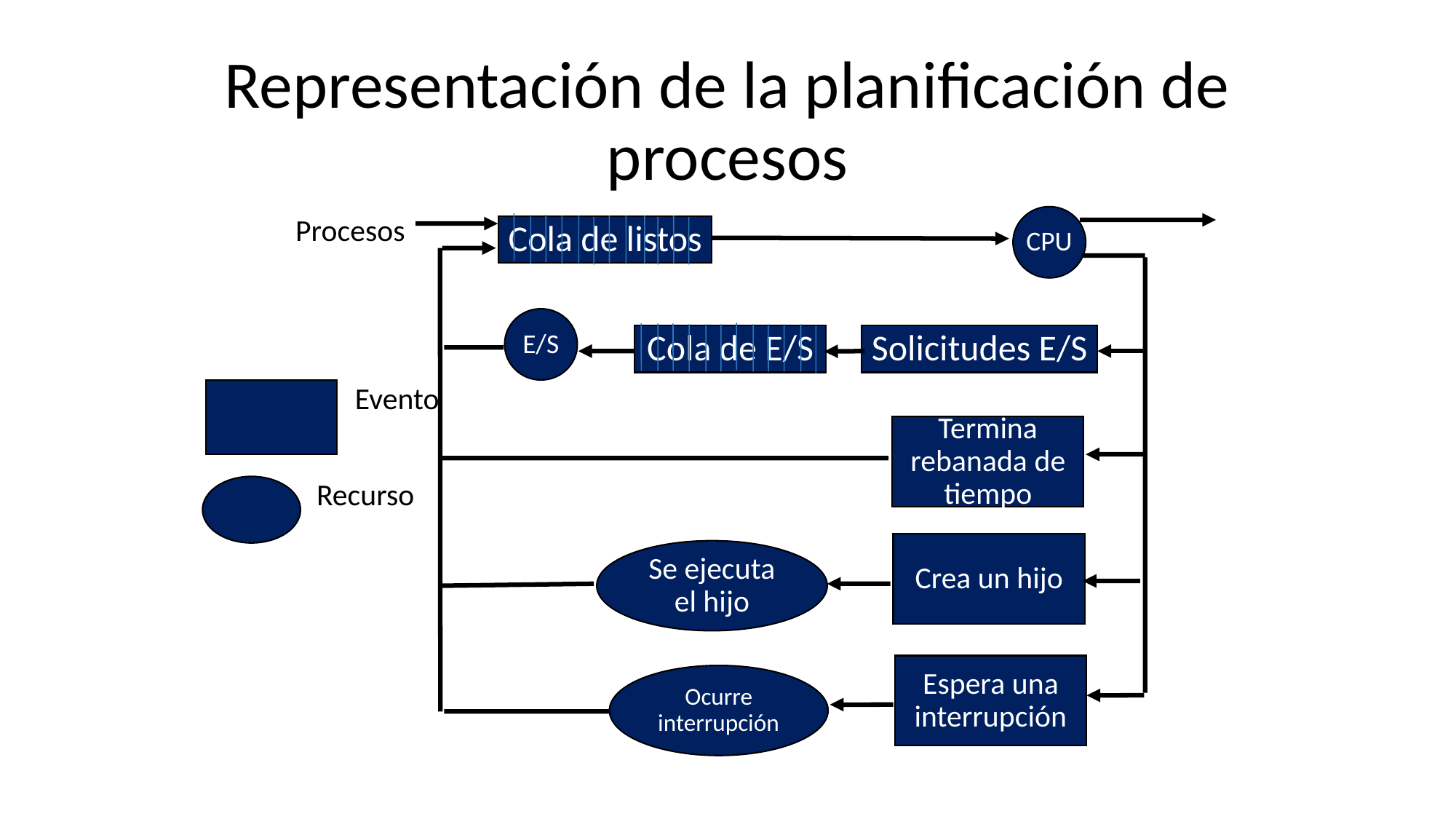

# Representación de la planificación de procesos
CPU
Procesos

Cola de listos

E/S

Cola de E/S
Solicitudes E/S

Evento

Termina rebanada de tiempo

Recurso

Crea un hijo
Se ejecuta el hijo

Espera una interrupción
Ocurre interrupción